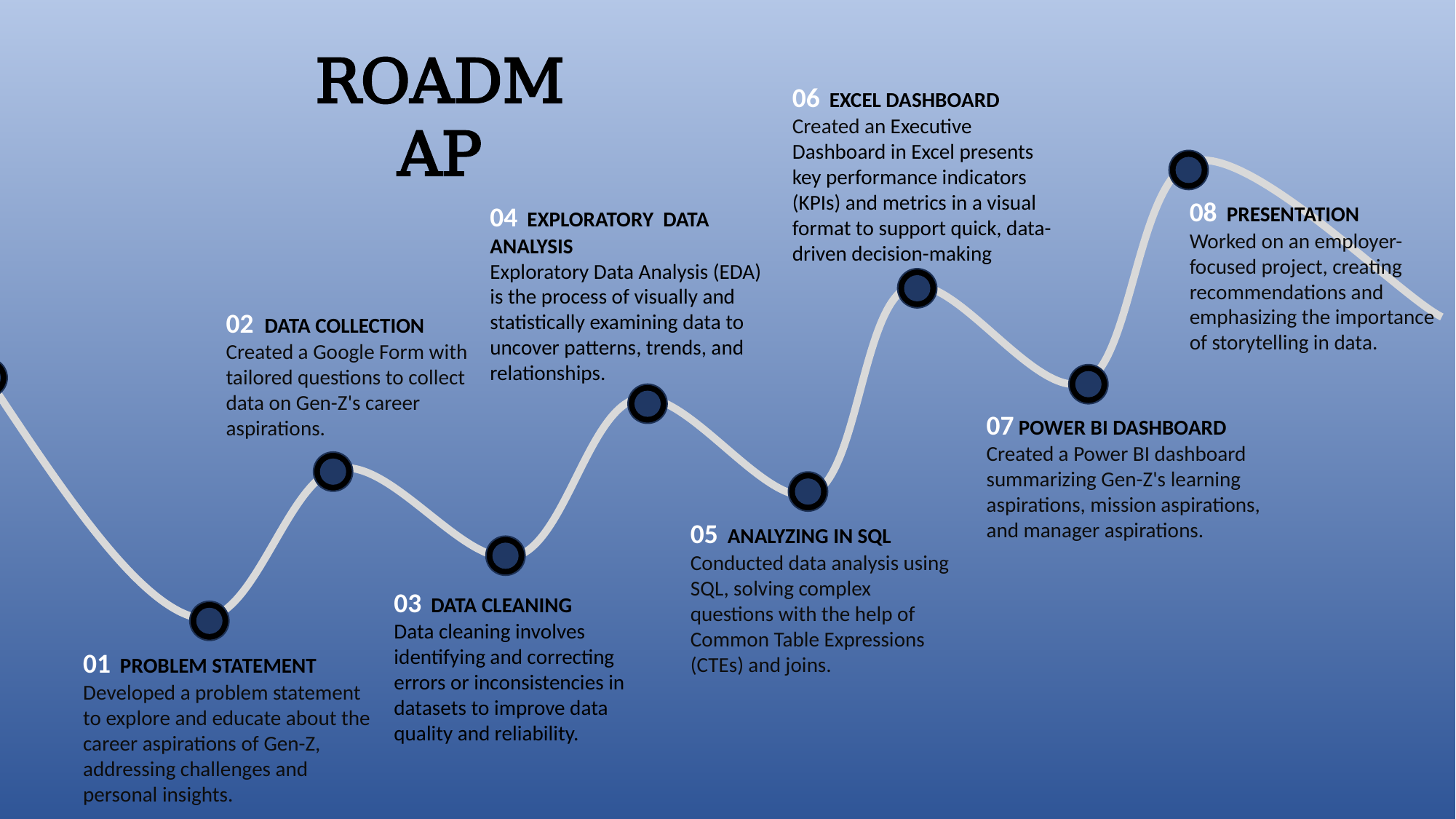

ROADMAP
06  EXCEL DASHBOARD
Created an Executive Dashboard in Excel presents key performance indicators (KPIs) and metrics in a visual format to support quick, data-driven decision-making

08  PRESENTATION
Worked on an employer-focused project, creating recommendations and emphasizing the importance of storytelling in data.

04  EXPLORATORY  DATA ANALYSIS
Exploratory Data Analysis (EDA) is the process of visually and statistically examining data to uncover patterns, trends, and relationships.

02  DATA COLLECTION
Created a Google Form with tailored questions to collect data on Gen-Z's career aspirations.

07 POWER BI DASHBOARD
Created a Power BI dashboard summarizing Gen-Z's learning aspirations, mission aspirations, and manager aspirations.

05  ANALYZING IN SQL
Conducted data analysis using SQL, solving complex questions with the help of Common Table Expressions (CTEs) and joins.

03  DATA CLEANING
Data cleaning involves identifying and correcting errors or inconsistencies in datasets to improve data quality and reliability.

01  PROBLEM STATEMENT
Developed a problem statement to explore and educate about the career aspirations of Gen-Z, addressing challenges and personal insights.